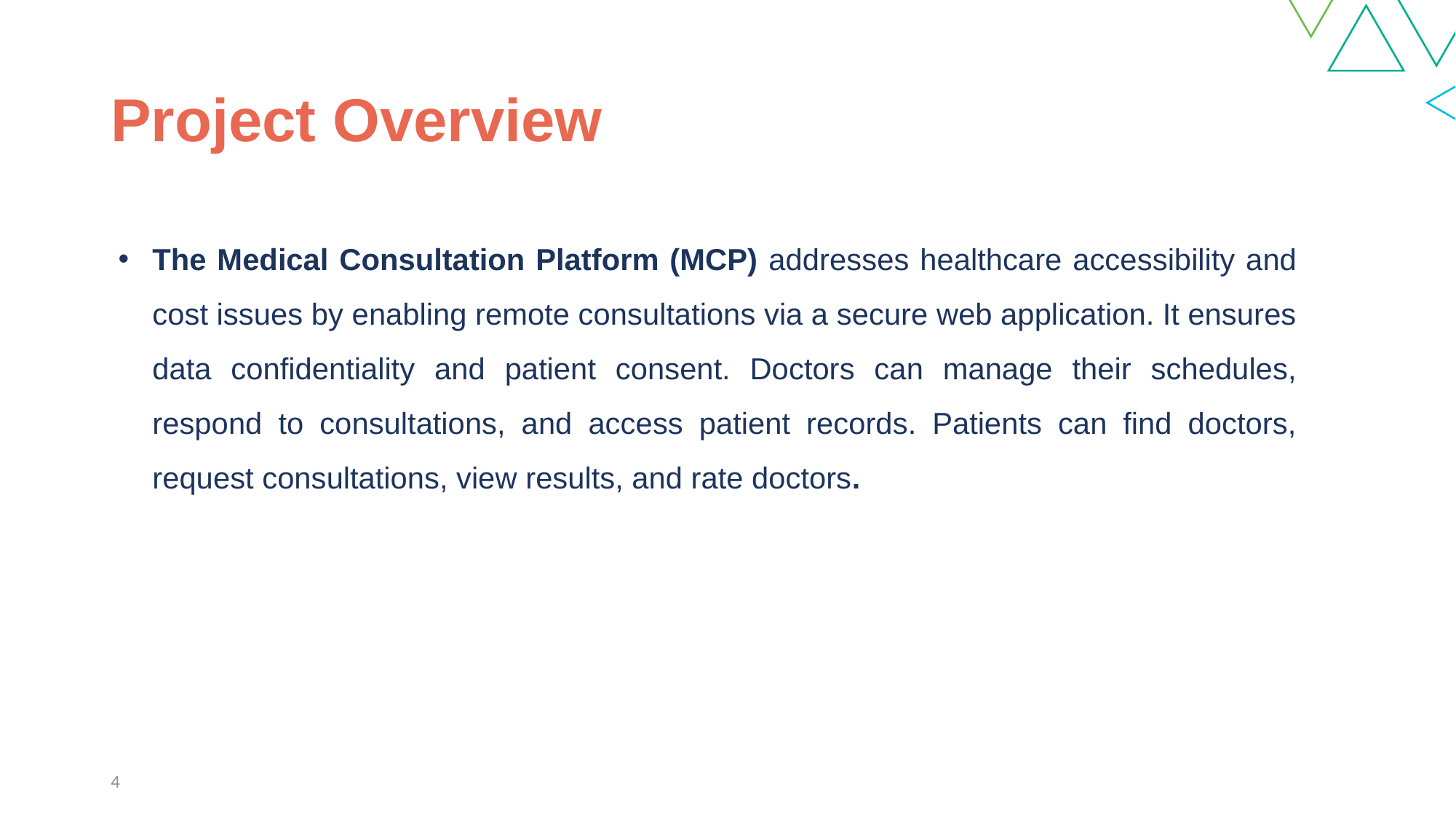

# Project Overview
The Medical Consultation Platform (MCP) addresses healthcare accessibility and cost issues by enabling remote consultations via a secure web application. It ensures data confidentiality and patient consent. Doctors can manage their schedules, respond to consultations, and access patient records. Patients can find doctors, request consultations, view results, and rate doctors.
4